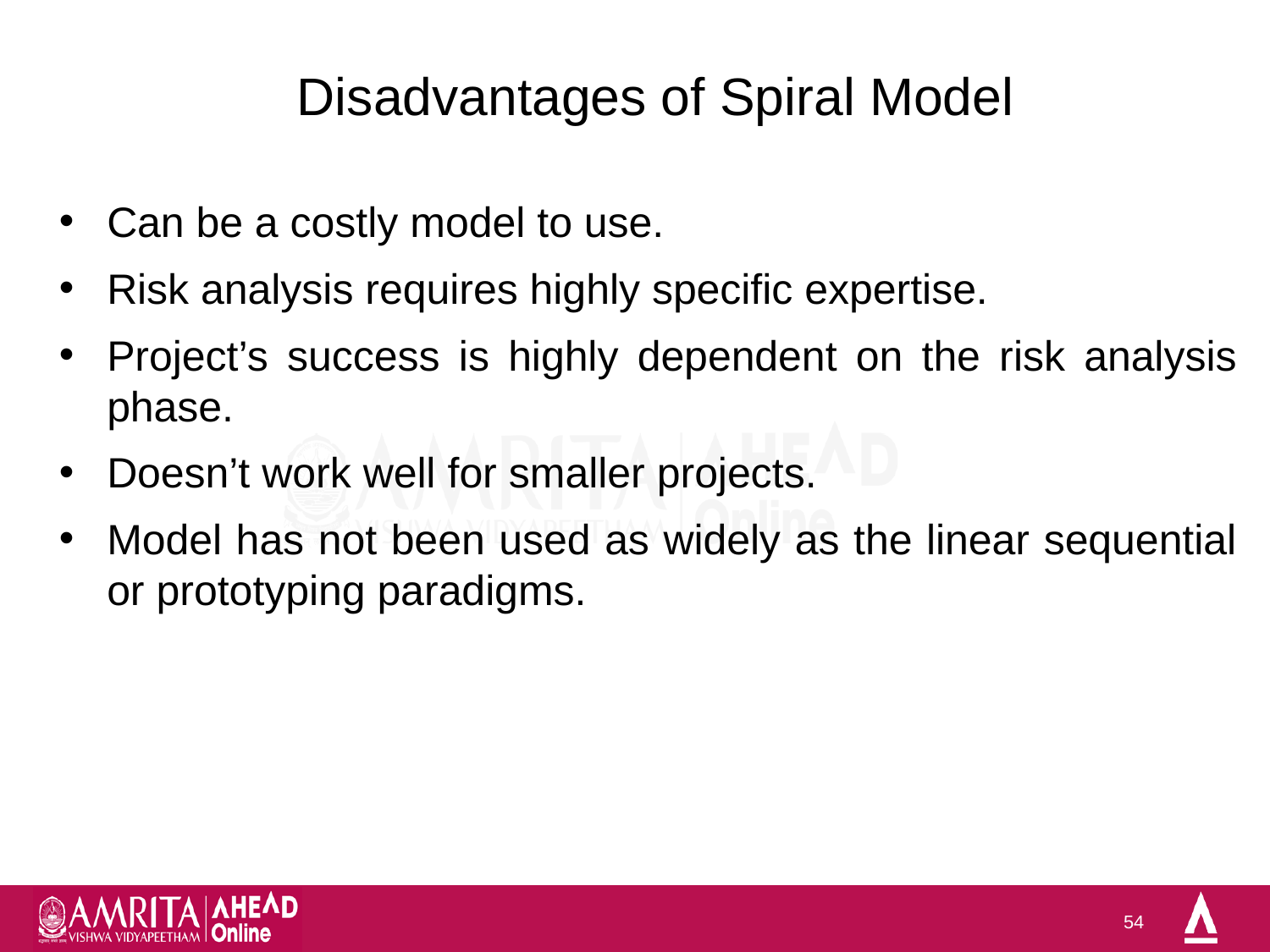

# Disadvantages of Spiral Model
Can be a costly model to use.
Risk analysis requires highly specific expertise.
Project’s success is highly dependent on the risk analysis phase.
Doesn’t work well for smaller projects.
Model has not been used as widely as the linear sequential or prototyping paradigms.